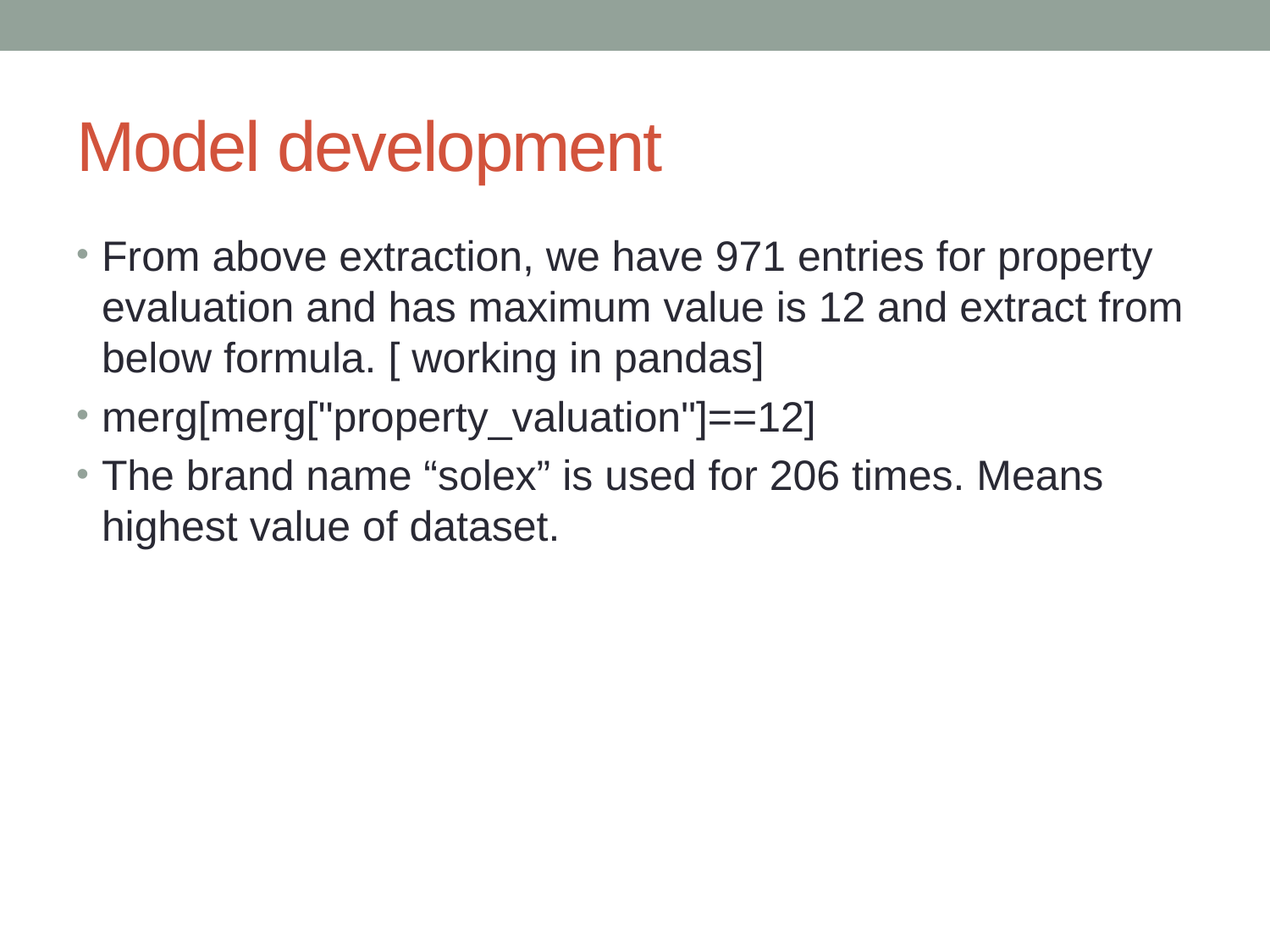

# Model development
From above extraction, we have 971 entries for property evaluation and has maximum value is 12 and extract from below formula. [ working in pandas]
merg[merg["property_valuation"]==12]
The brand name “solex” is used for 206 times. Means highest value of dataset.